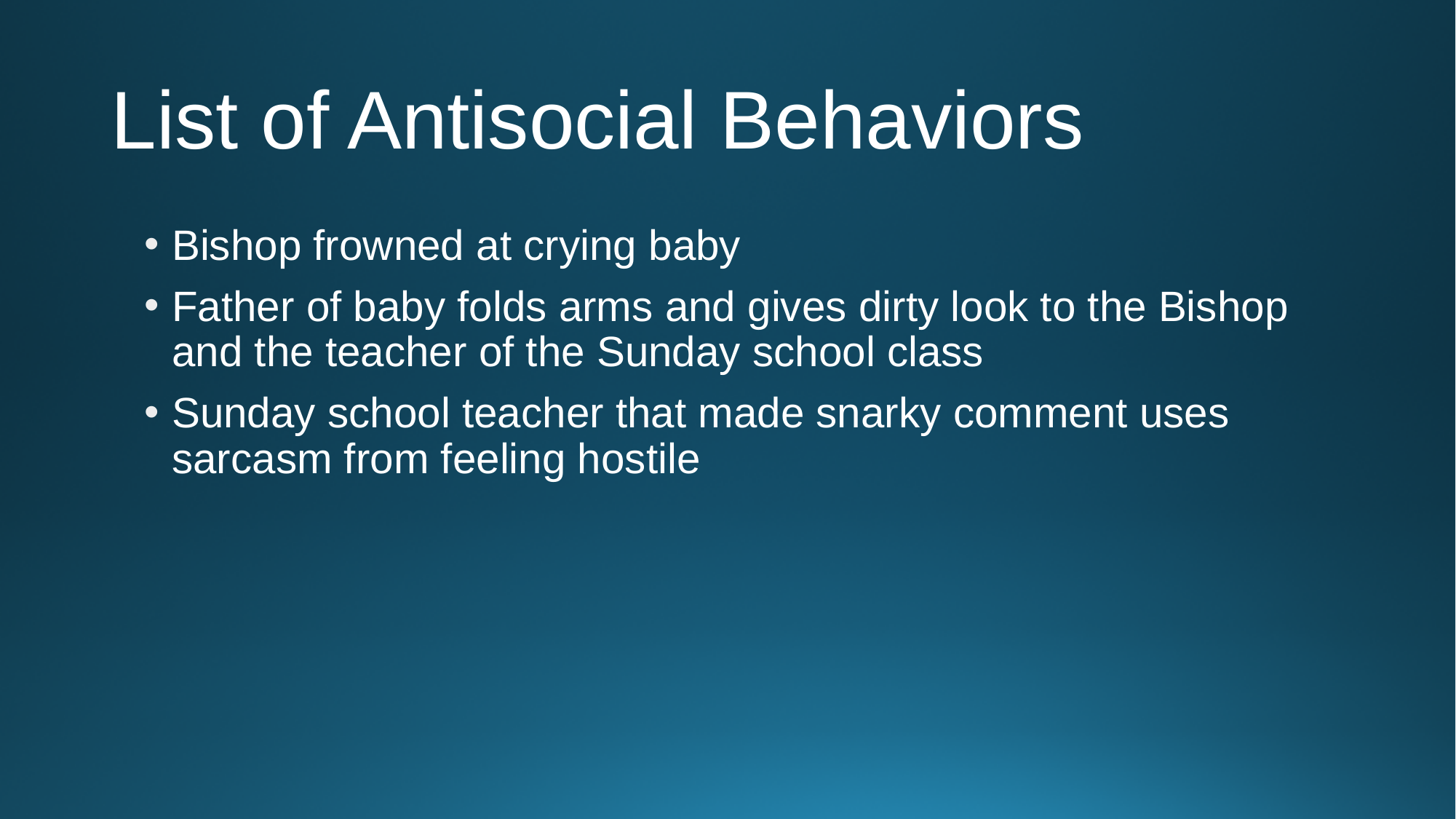

# List of Antisocial Behaviors
Bishop frowned at crying baby
Father of baby folds arms and gives dirty look to the Bishop and the teacher of the Sunday school class
Sunday school teacher that made snarky comment uses sarcasm from feeling hostile